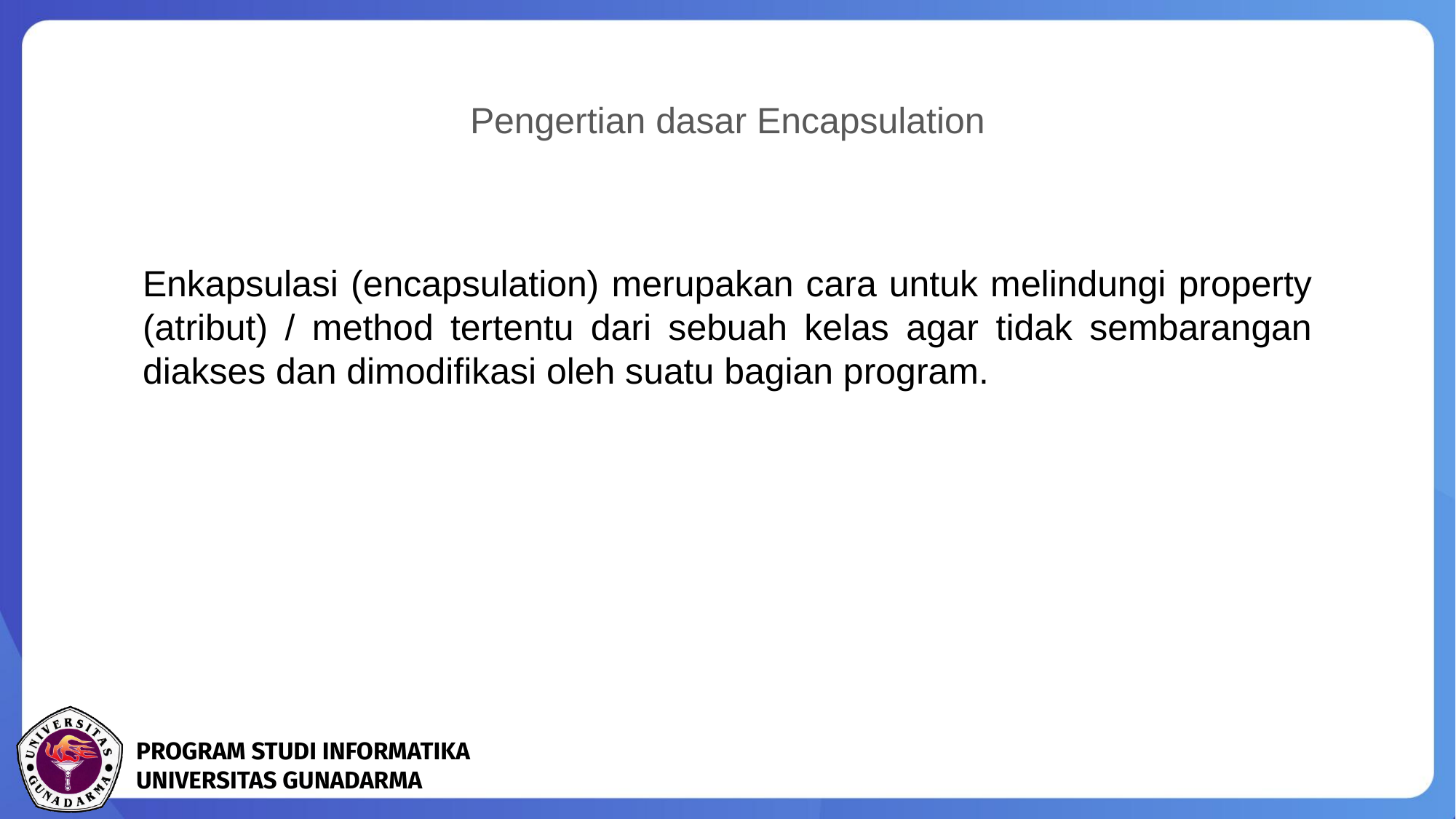

Pengertian dasar Encapsulation

Enkapsulasi (encapsulation) merupakan cara untuk melindungi property (atribut) / method tertentu dari sebuah kelas agar tidak sembarangan diakses dan dimodifikasi oleh suatu bagian program.